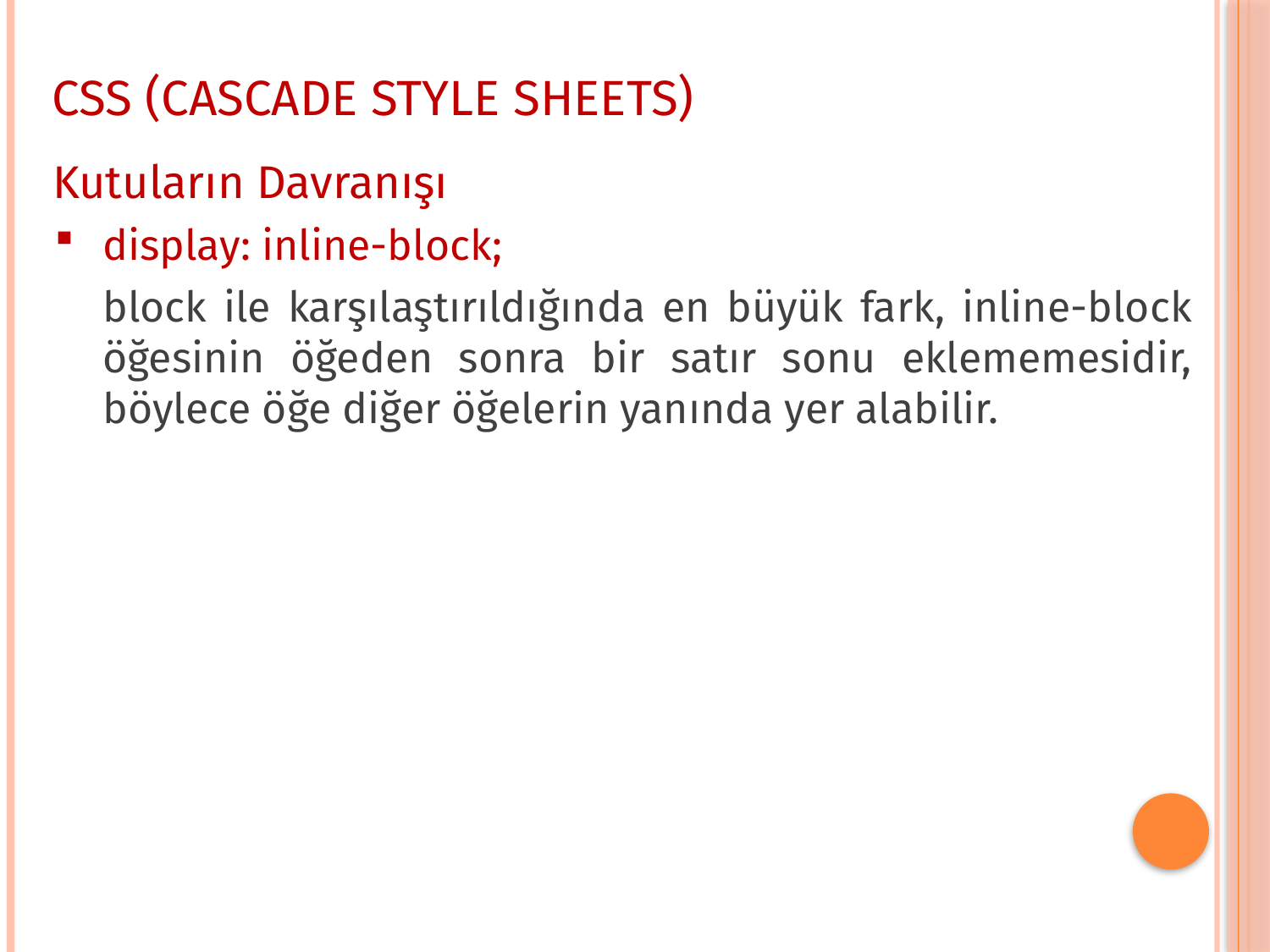

CSS (CASCADE STYLE SHEETS)
Kutuların Davranışı
display: inline-block;
	block ile karşılaştırıldığında en büyük fark, inline-block öğesinin öğeden sonra bir satır sonu eklememesidir, böylece öğe diğer öğelerin yanında yer alabilir.